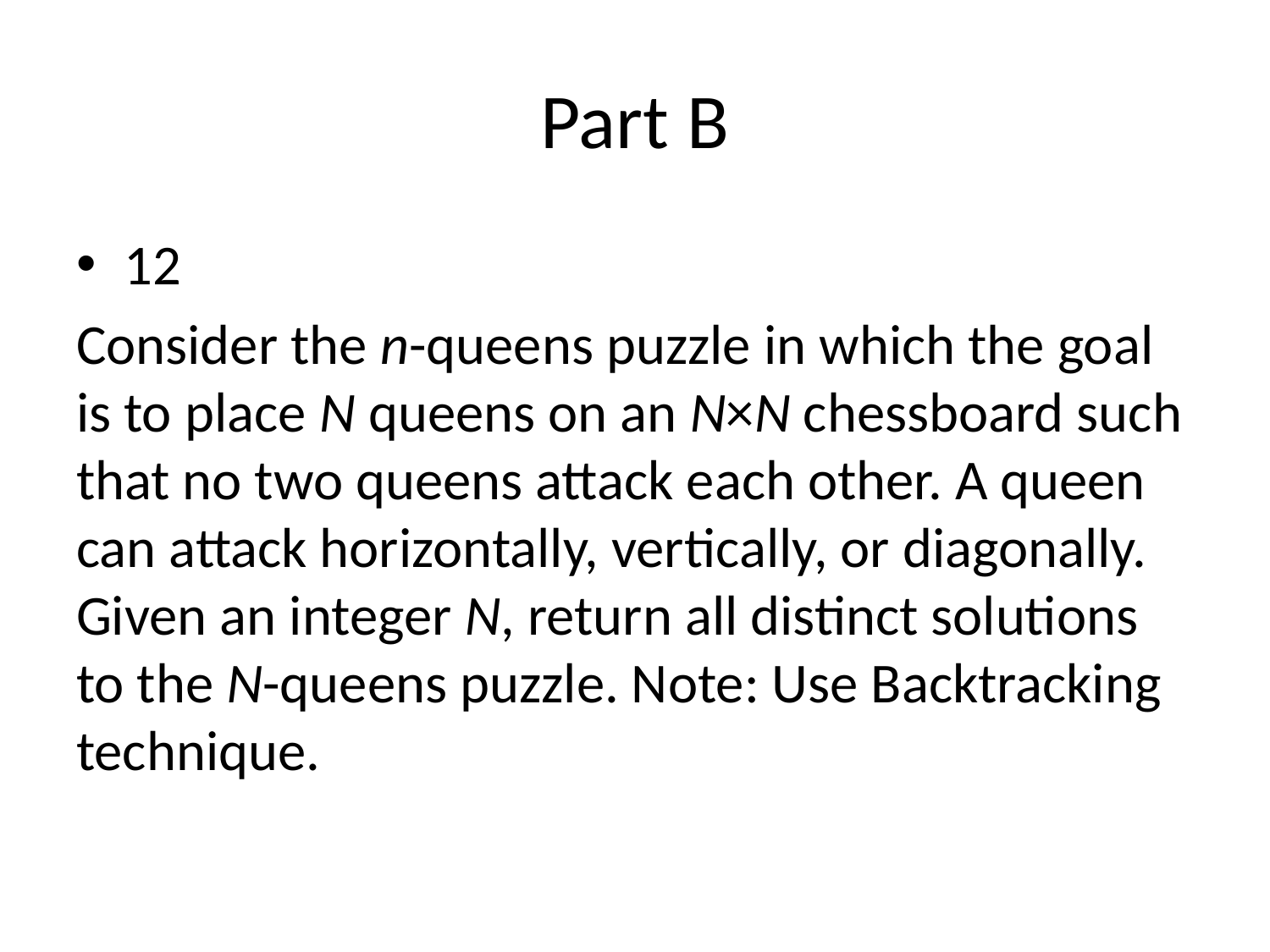

# Part B
12
Consider the n-queens puzzle in which the goal is to place N queens on an N×N chessboard such that no two queens attack each other. A queen can attack horizontally, vertically, or diagonally. Given an integer N, return all distinct solutions to the N-queens puzzle. Note: Use Backtracking technique.